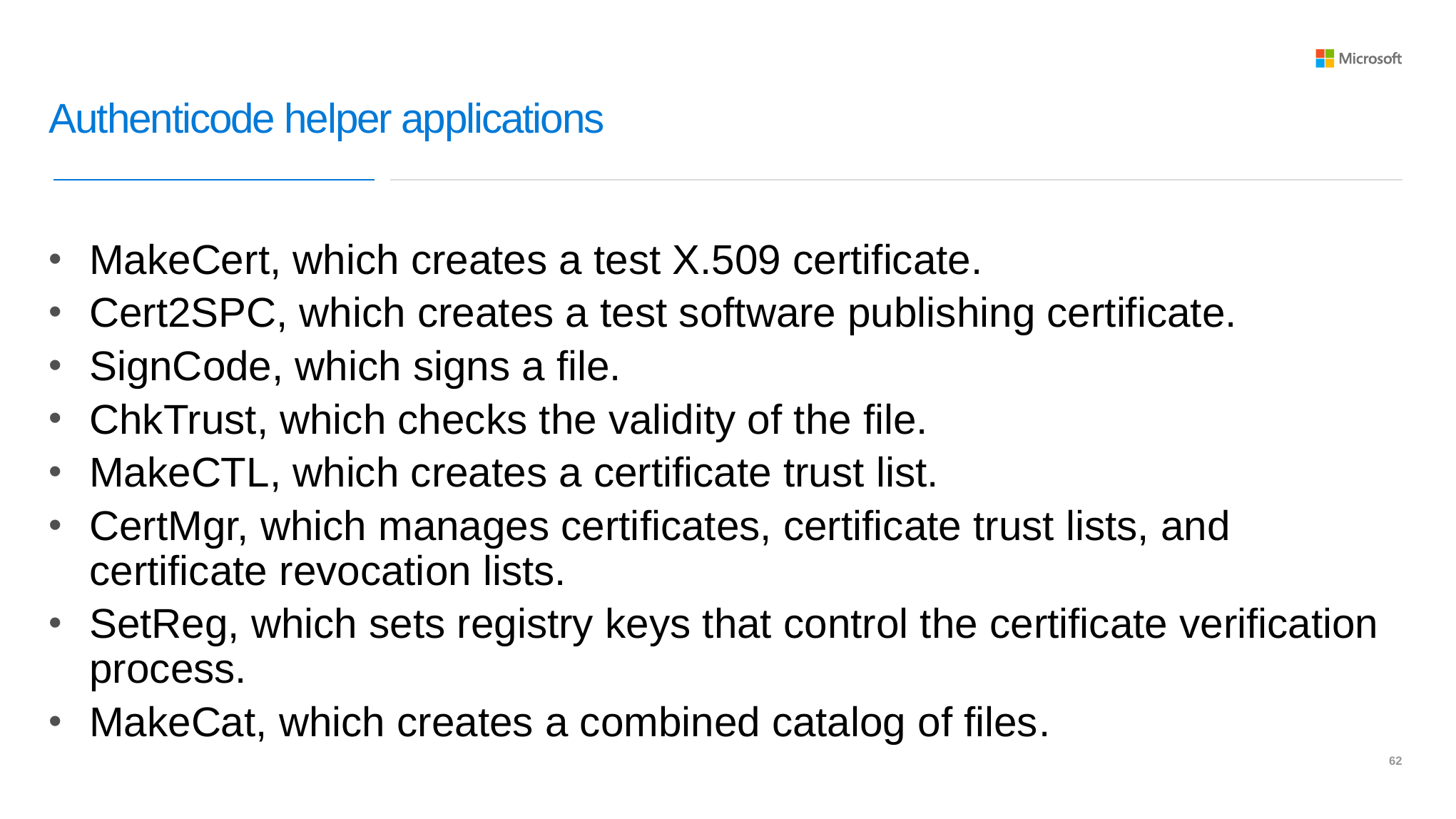

# Authenticode helper applications
MakeCert, which creates a test X.509 certificate.
Cert2SPC, which creates a test software publishing certificate.
SignCode, which signs a file.
ChkTrust, which checks the validity of the file.
MakeCTL, which creates a certificate trust list.
CertMgr, which manages certificates, certificate trust lists, and certificate revocation lists.
SetReg, which sets registry keys that control the certificate verification process.
MakeCat, which creates a combined catalog of files.
62